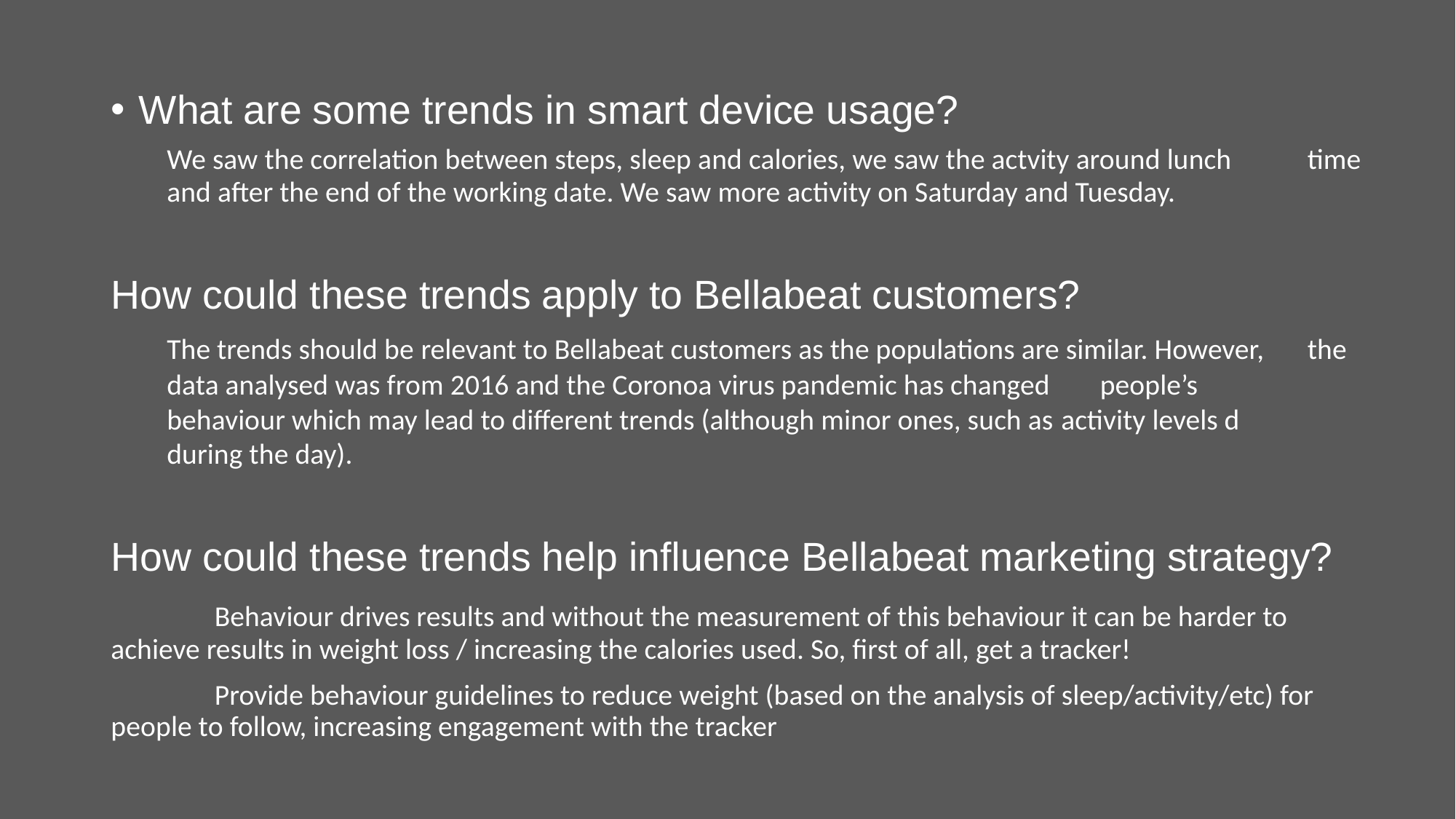

What are some trends in smart device usage?
	We saw the correlation between steps, sleep and calories, we saw the actvity around lunch 	time and after the end of the working date. We saw more activity on Saturday and Tuesday.

How could these trends apply to Bellabeat customers?
	The trends should be relevant to Bellabeat customers as the populations are similar. However, 	the data analysed was from 2016 and the Coronoa virus pandemic has changed 	people’s 	behaviour which may lead to different trends (although minor ones, such as activity levels d	during the day).

How could these trends help inﬂuence Bellabeat marketing strategy?
	Behaviour drives results and without the measurement of this behaviour it can be harder to 	achieve results in weight loss / increasing the calories used. So, first of all, get a tracker!
	Provide behaviour guidelines to reduce weight (based on the analysis of sleep/activity/etc) for 	people to follow, increasing engagement with the tracker